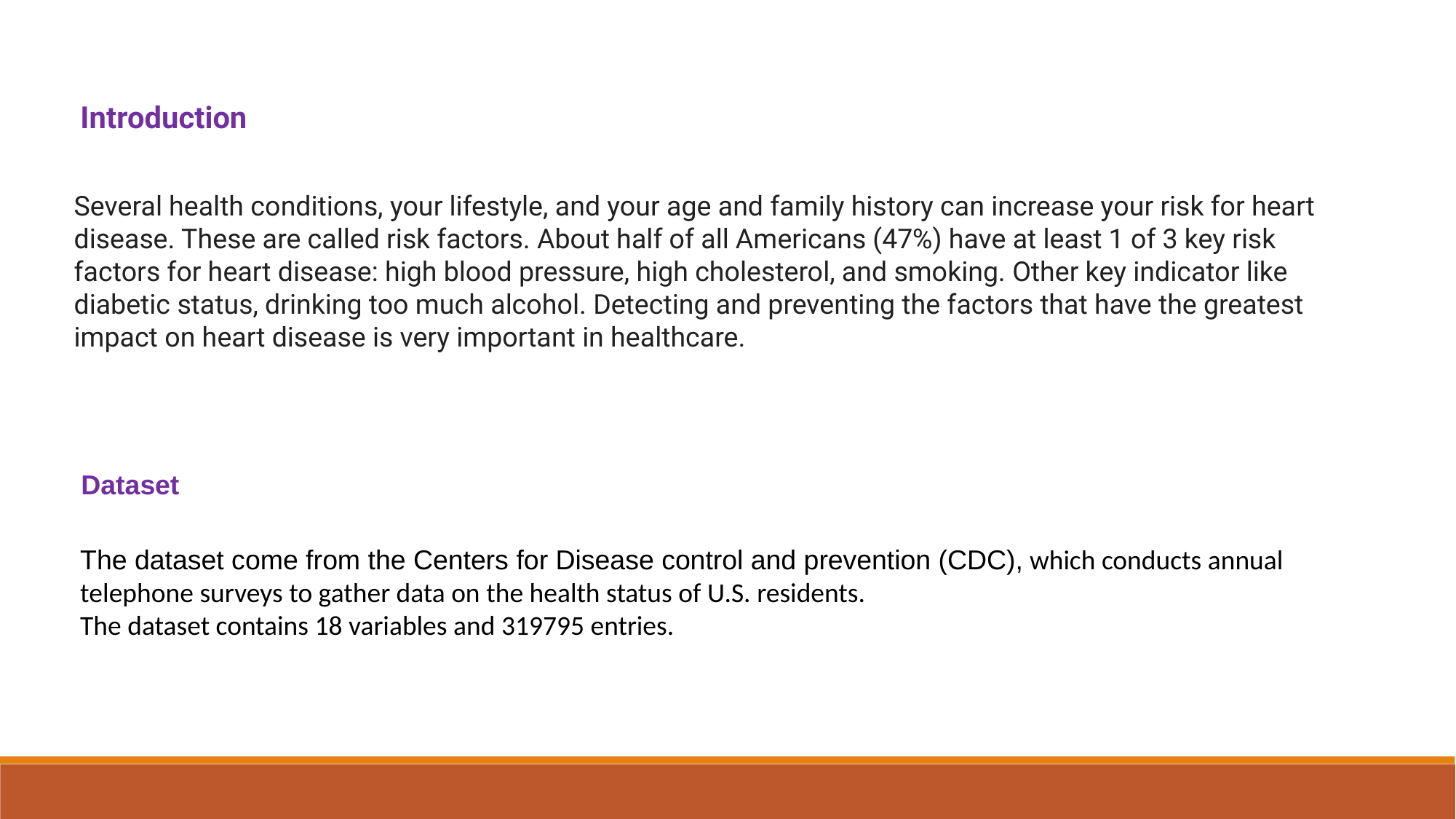

Introduction
Several health conditions, your lifestyle, and your age and family history can increase your risk for heart disease. These are called risk factors. About half of all Americans (47%) have at least 1 of 3 key risk factors for heart disease: high blood pressure, high cholesterol, and smoking. Other key indicator like diabetic status, drinking too much alcohol. Detecting and preventing the factors that have the greatest impact on heart disease is very important in healthcare.
Dataset
The dataset come from the Centers for Disease control and prevention (CDC), which conducts annual telephone surveys to gather data on the health status of U.S. residents.
The dataset contains 18 variables and 319795 entries.